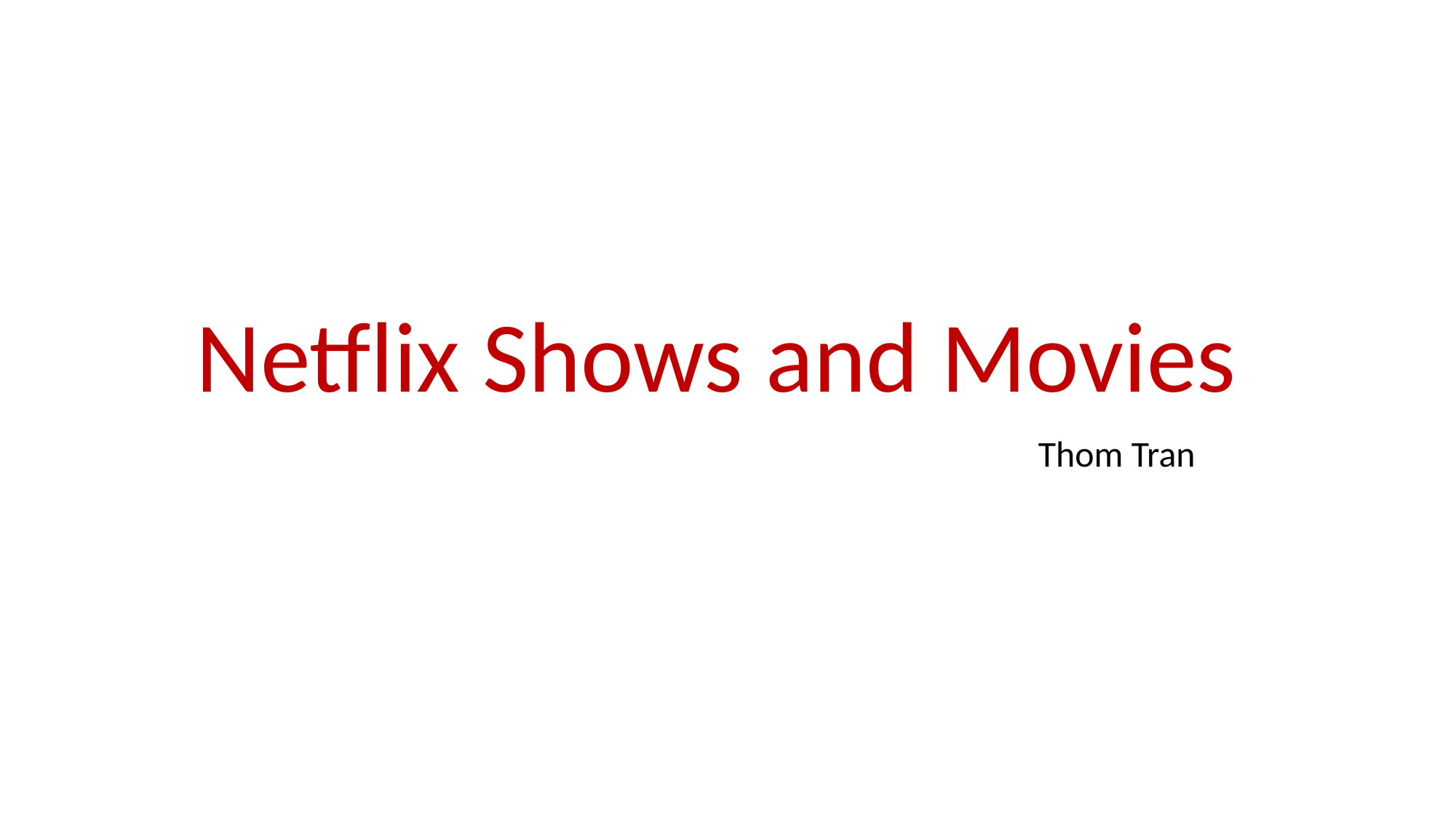

# Netflix Shows and Movies
Thom Tran